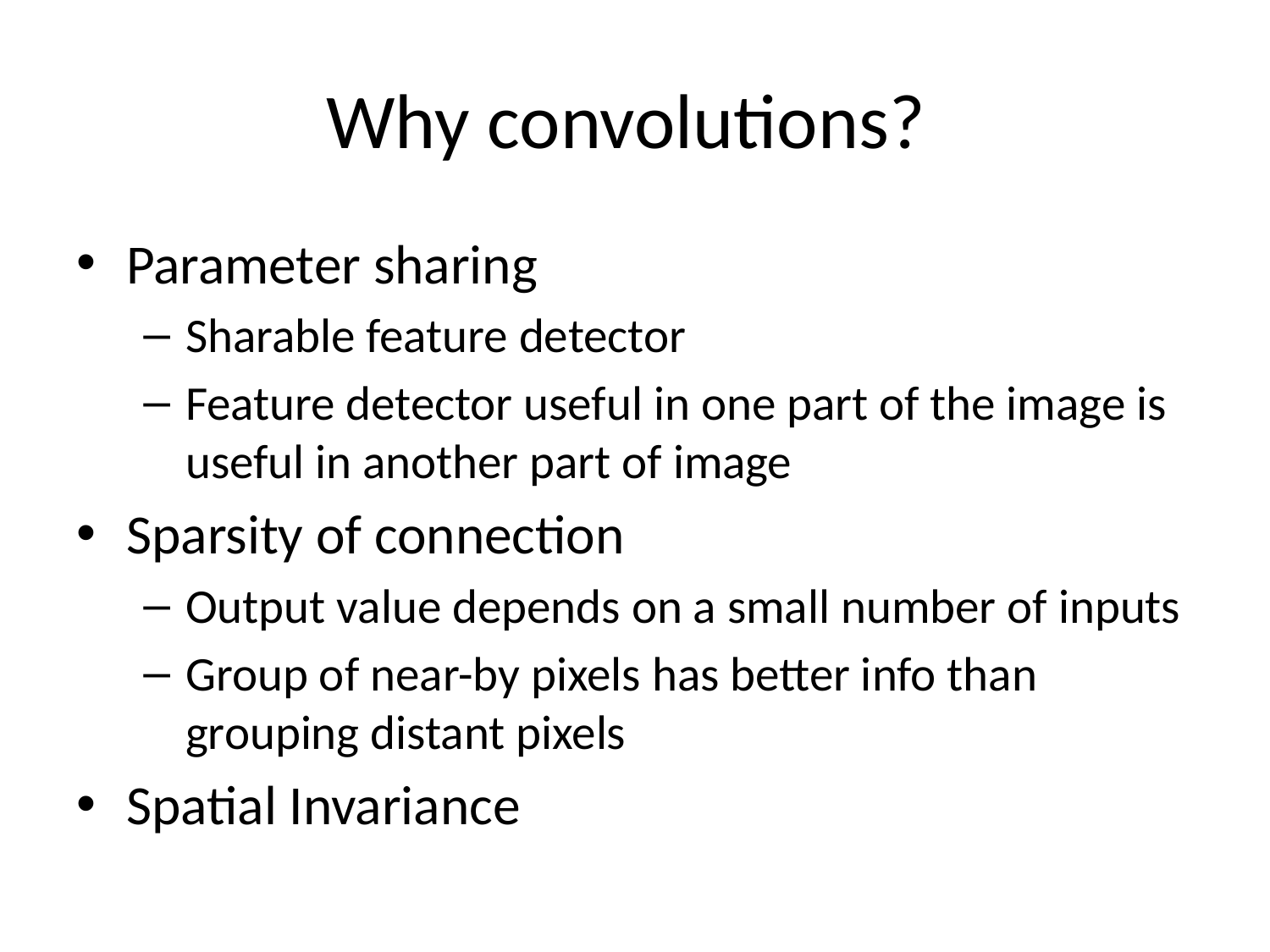

# Why convolutions?
Parameter sharing
Sharable feature detector
Feature detector useful in one part of the image is useful in another part of image
Sparsity of connection
Output value depends on a small number of inputs
Group of near-by pixels has better info than grouping distant pixels
Spatial Invariance